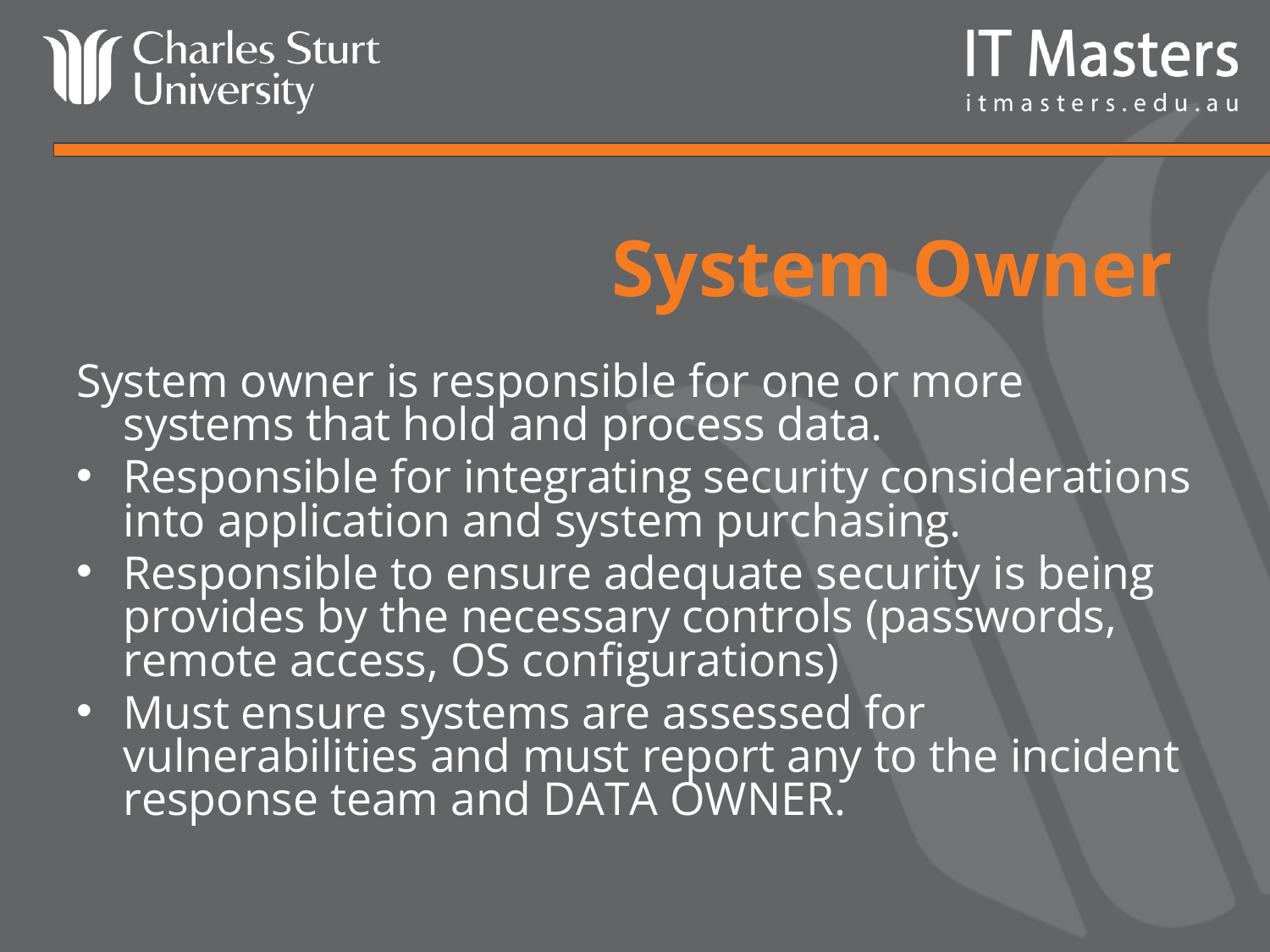

# System Owner
System owner is responsible for one or more systems that hold and process data.
Responsible for integrating security considerations into application and system purchasing.
Responsible to ensure adequate security is being provides by the necessary controls (passwords, remote access, OS configurations)
Must ensure systems are assessed for vulnerabilities and must report any to the incident response team and DATA OWNER.